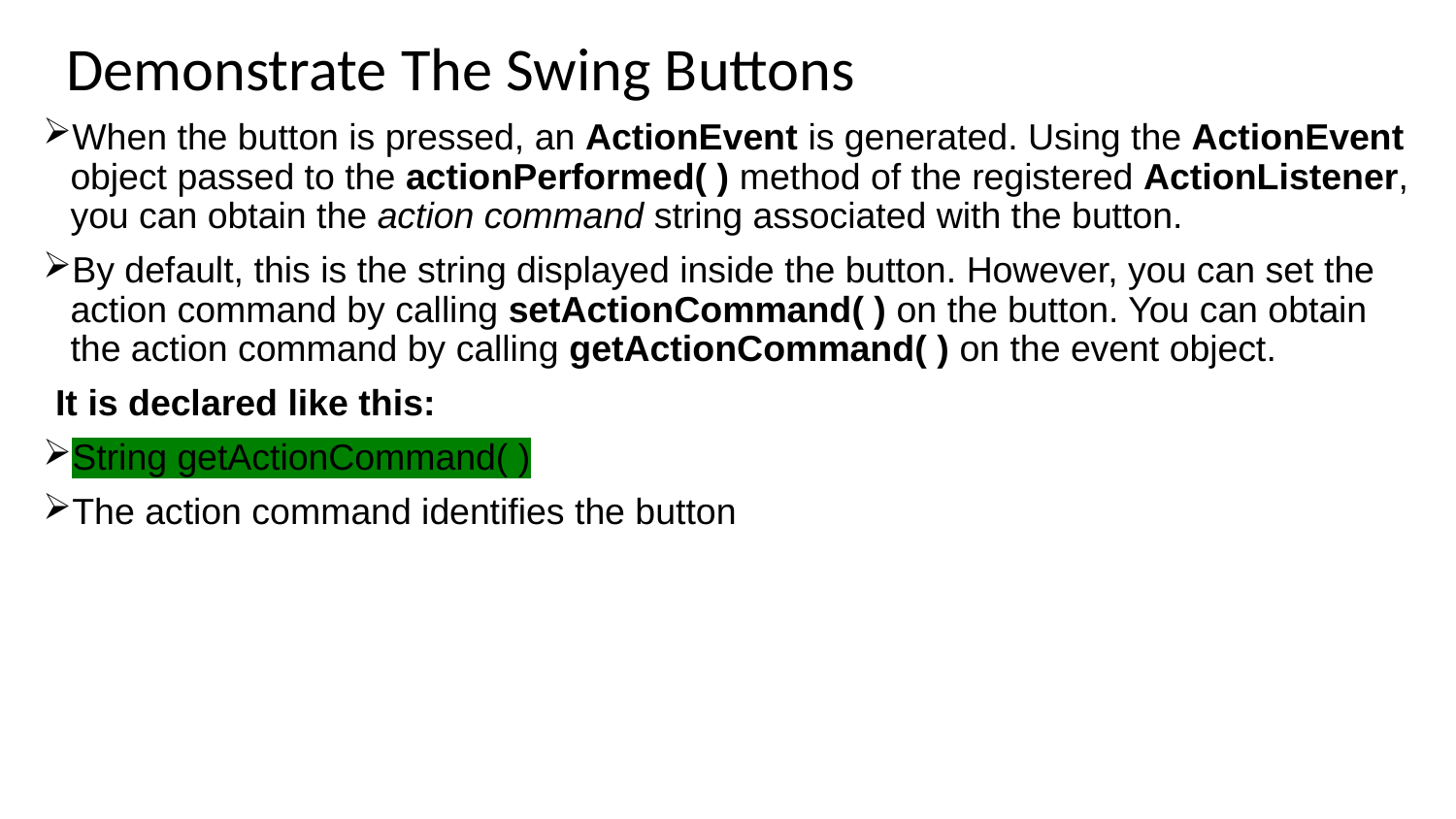

# Demonstrate The Swing Buttons
When the button is pressed, an ActionEvent is generated. Using the ActionEvent object passed to the actionPerformed( ) method of the registered ActionListener, you can obtain the action command string associated with the button.
By default, this is the string displayed inside the button. However, you can set the action command by calling setActionCommand( ) on the button. You can obtain the action command by calling getActionCommand( ) on the event object.
It is declared like this:
String getActionCommand( )
The action command identifies the button